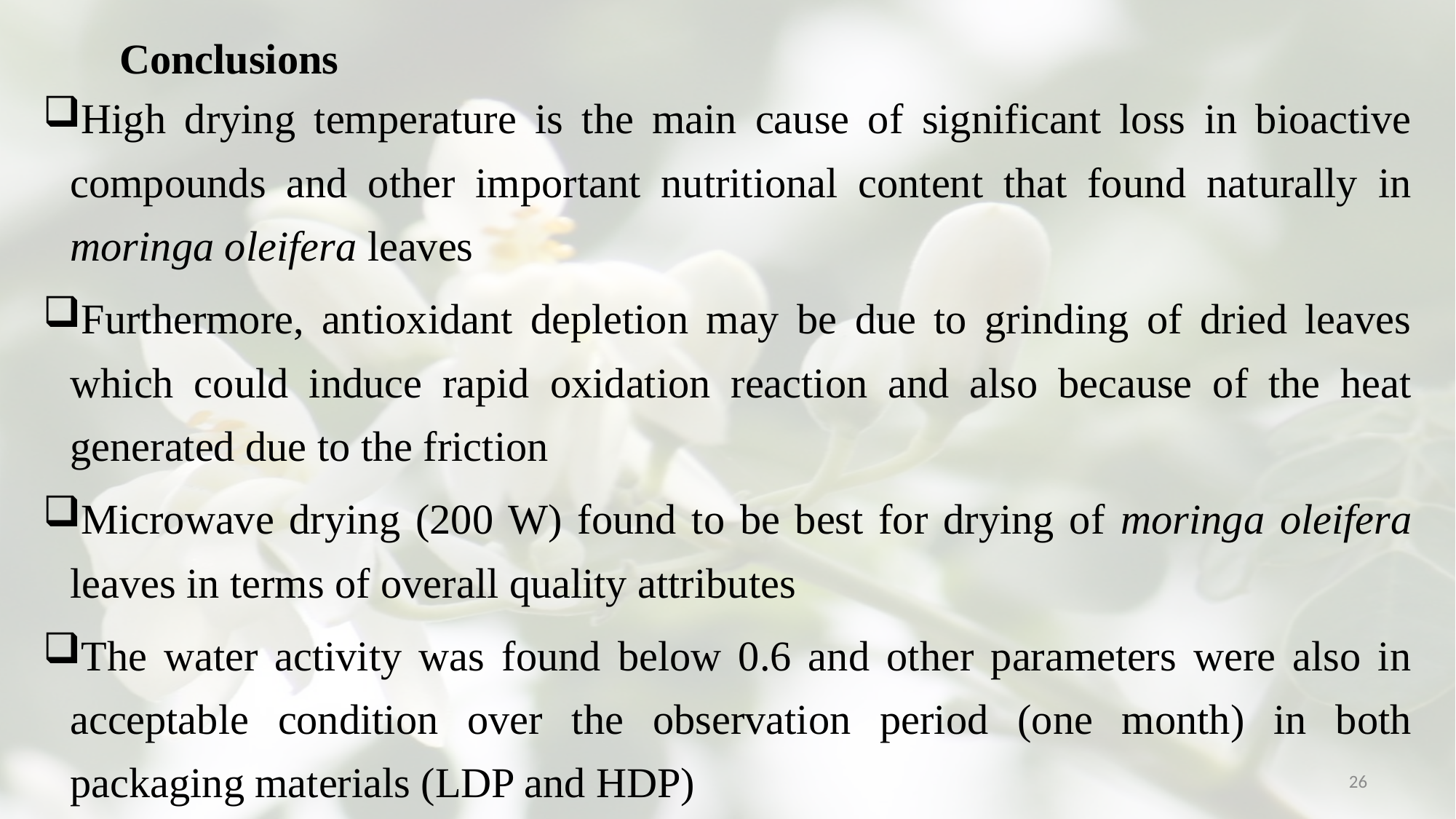

# Conclusions
High drying temperature is the main cause of significant loss in bioactive compounds and other important nutritional content that found naturally in moringa oleifera leaves
Furthermore, antioxidant depletion may be due to grinding of dried leaves which could induce rapid oxidation reaction and also because of the heat generated due to the friction
Microwave drying (200 W) found to be best for drying of moringa oleifera leaves in terms of overall quality attributes
The water activity was found below 0.6 and other parameters were also in acceptable condition over the observation period (one month) in both packaging materials (LDP and HDP)

26